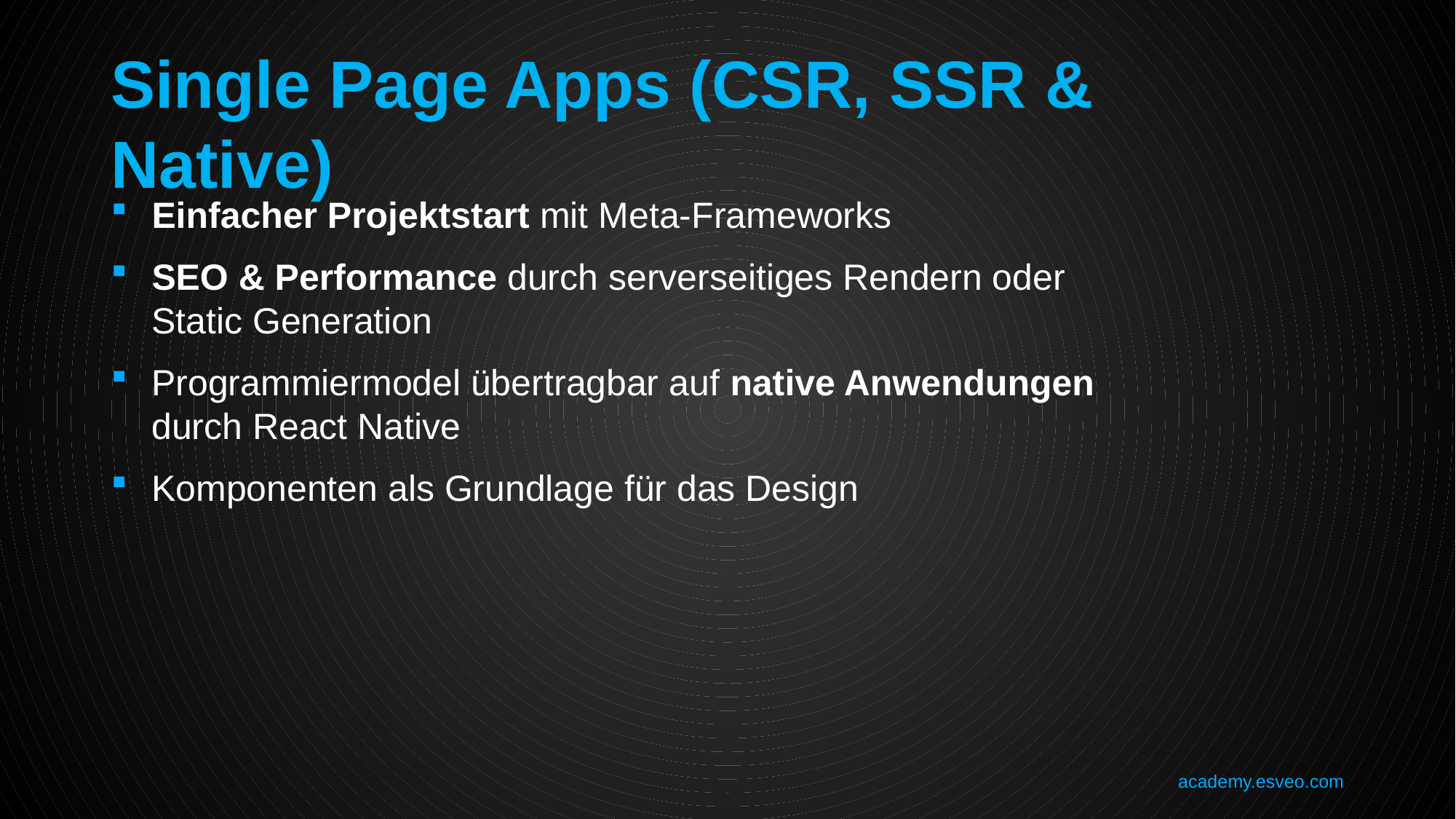

Single Page Apps (CSR, SSR & Native)
Einfacher Projektstart mit Meta-Frameworks
SEO & Performance durch serverseitiges Rendern oder Static Generation
Programmiermodel übertragbar auf native Anwendungen durch React Native
Komponenten als Grundlage für das Design
academy.esveo.com